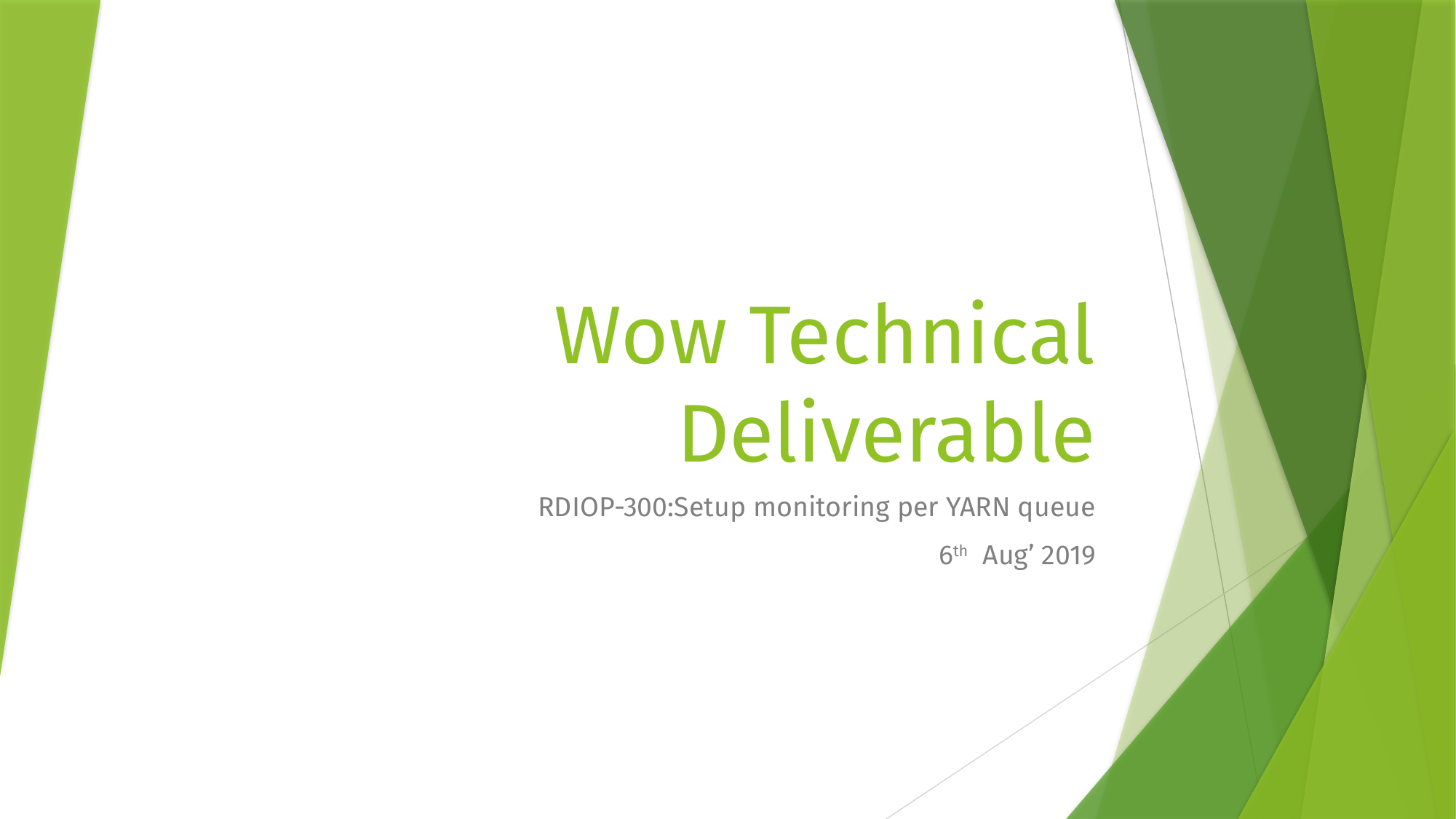

# Wow Technical Deliverable
RDIOP-300:Setup monitoring per YARN queue
6th  Aug’ 2019